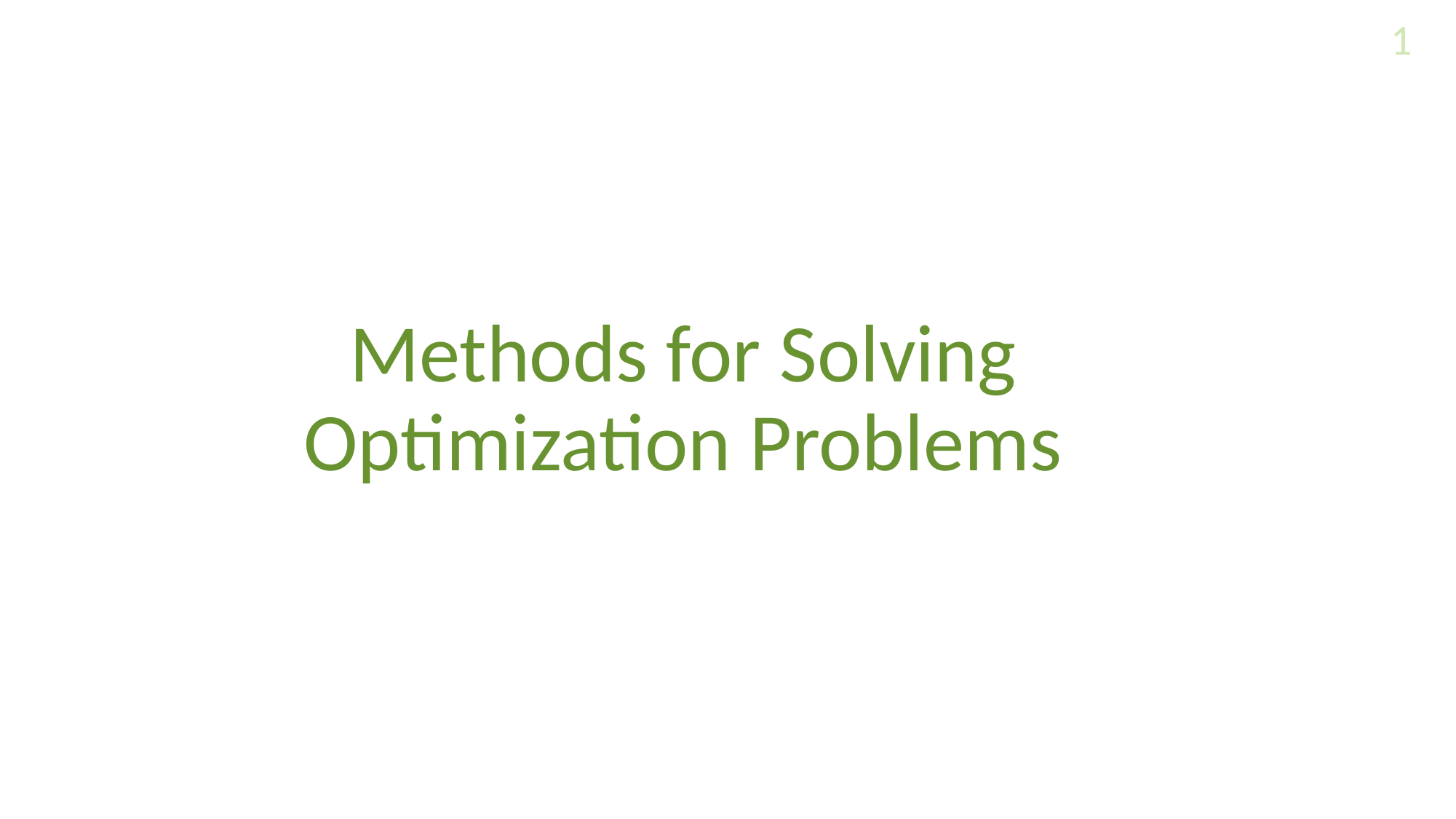

1
# Methods for Solving Optimization Problems